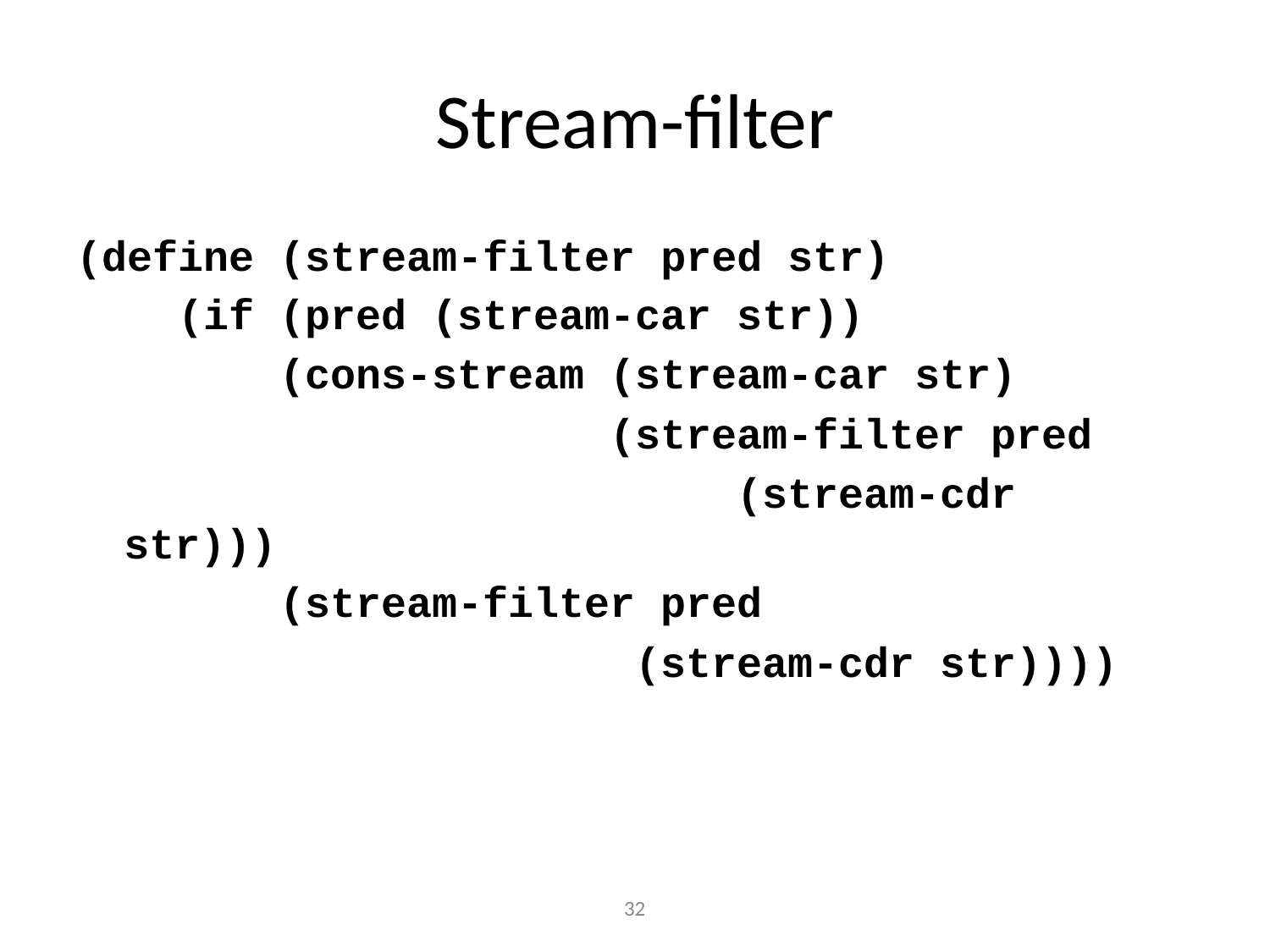

# Stream-filter
(define (stream-filter pred str)
    (if (pred (stream-car str))
        (cons-stream (stream-car str)
                     (stream-filter pred
                          (stream-cdr str)))
        (stream-filter pred
                      (stream-cdr str))))
32